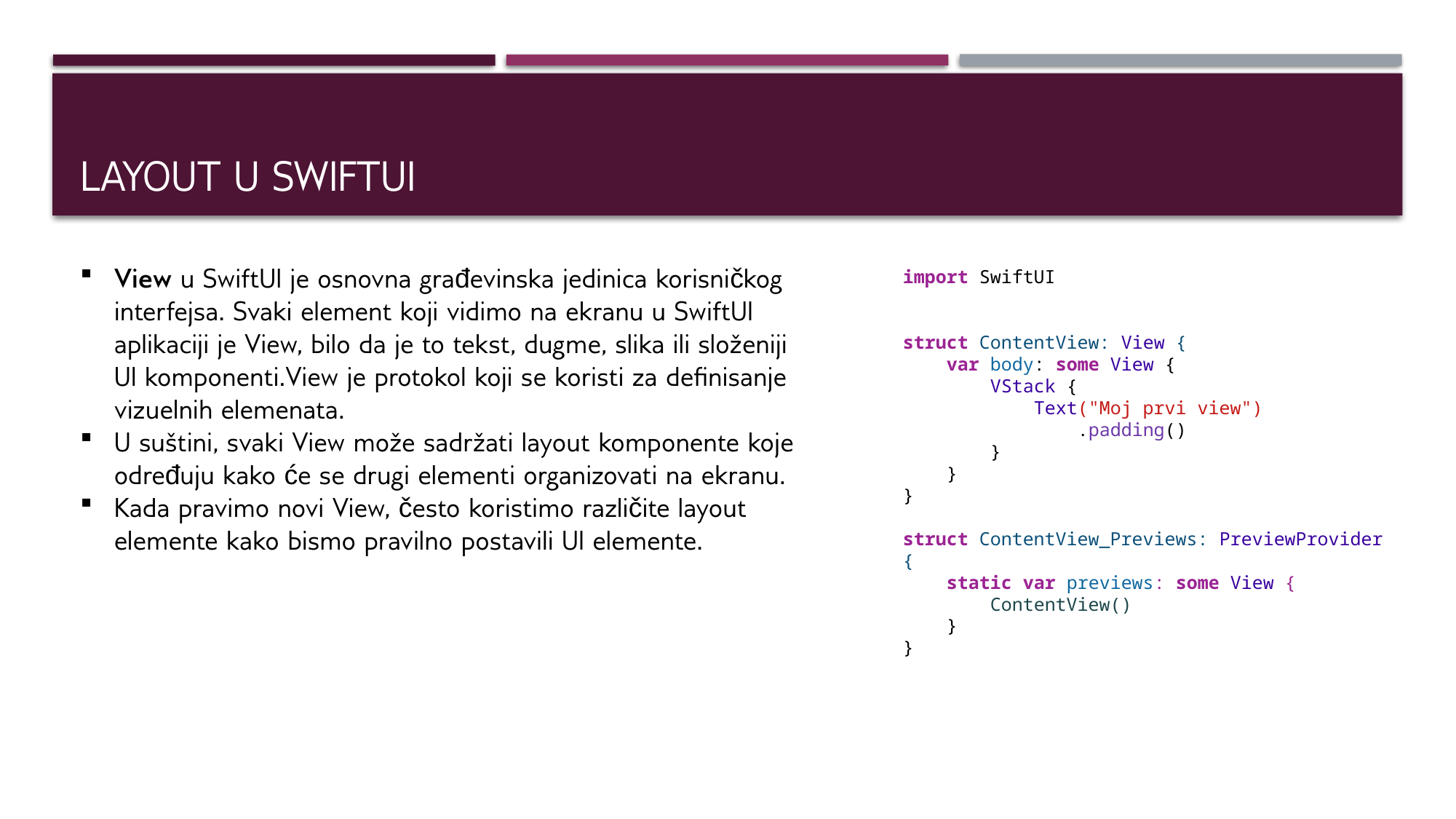

# Layout u SwiftUI
View u SwiftUI je osnovna građevinska jedinica korisničkog interfejsa. Svaki element koji vidimo na ekranu u SwiftUI aplikaciji je View, bilo da je to tekst, dugme, slika ili složeniji UI komponenti.View je protokol koji se koristi za definisanje vizuelnih elemenata.
U suštini, svaki View može sadržati layout komponente koje određuju kako će se drugi elementi organizovati na ekranu.
Kada pravimo novi View, često koristimo različite layout elemente kako bismo pravilno postavili UI elemente.
import SwiftUI

struct ContentView: View {
    var body: some View {
        VStack {
            Text("Moj prvi view")
                .padding()
        }
    }
}
struct ContentView_Previews: PreviewProvider {
    static var previews: some View {
        ContentView()
    }
}